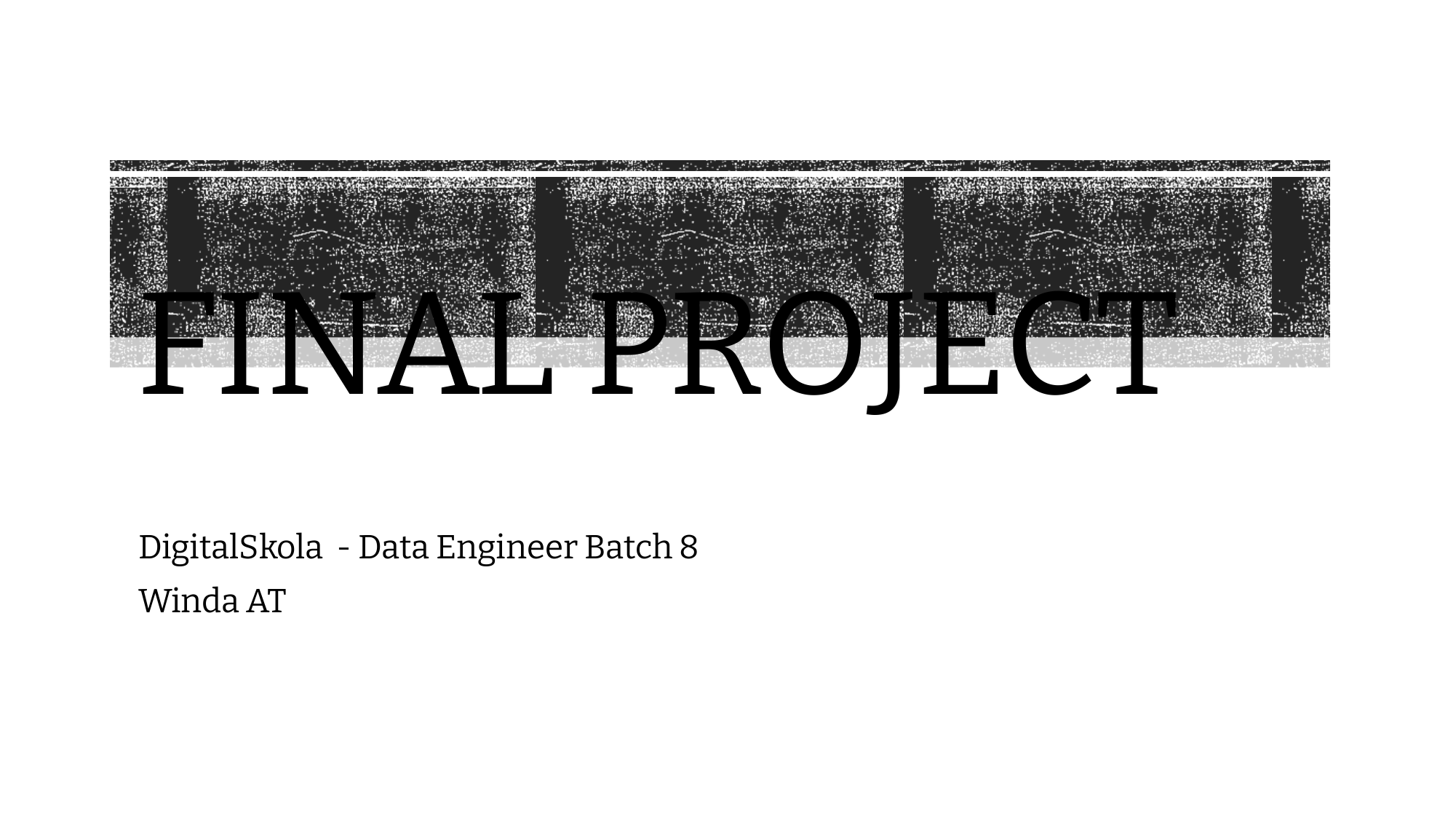

# Final Project
DigitalSkola  - Data Engineer Batch 8
Winda AT